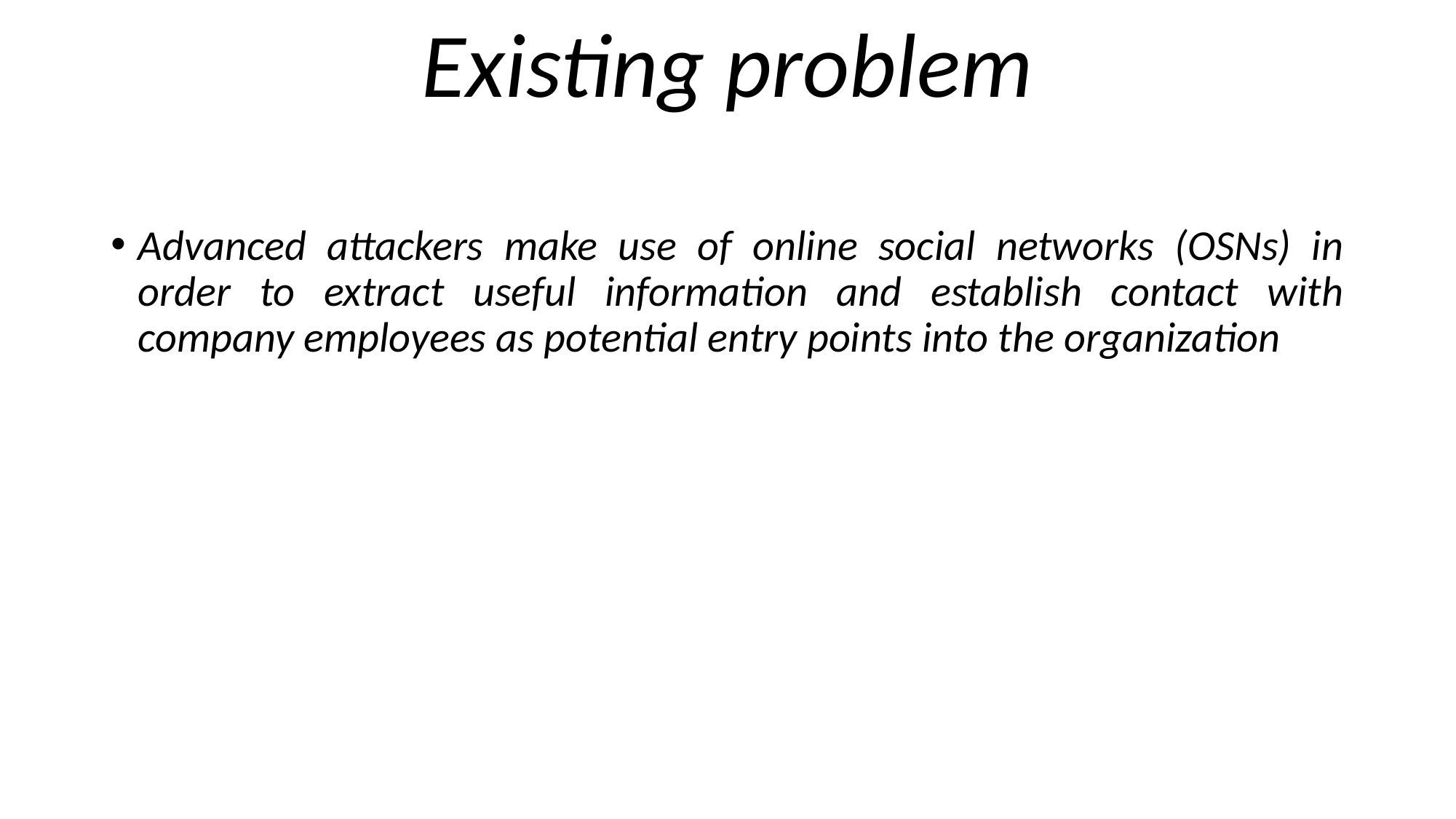

# Existing problem
Advanced attackers make use of online social networks (OSNs) in order to extract useful information and establish contact with company employees as potential entry points into the organization